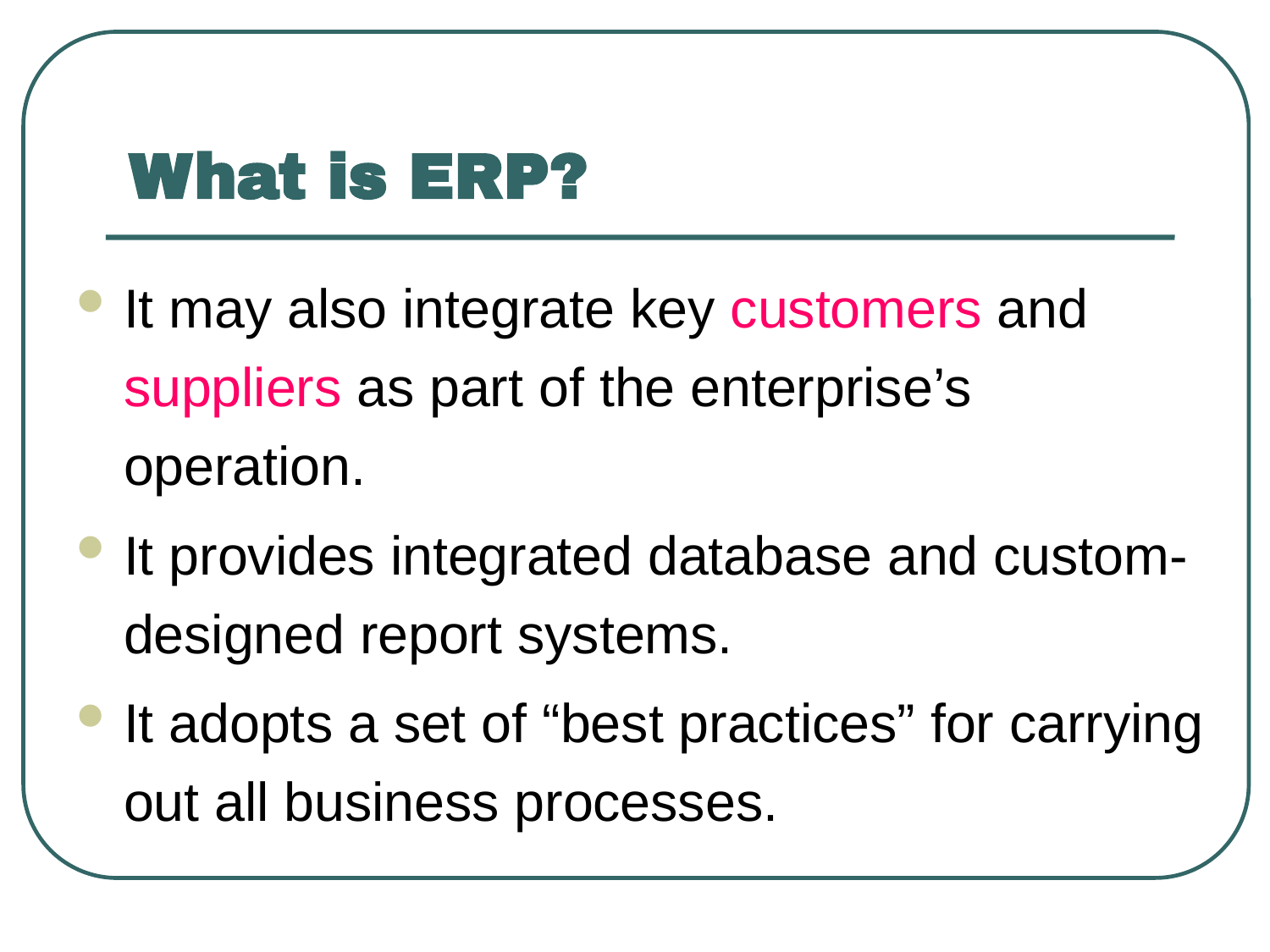

# What is ERP?
It may also integrate key customers and suppliers as part of the enterprise’s operation.
It provides integrated database and custom-designed report systems.
It adopts a set of “best practices” for carrying out all business processes.